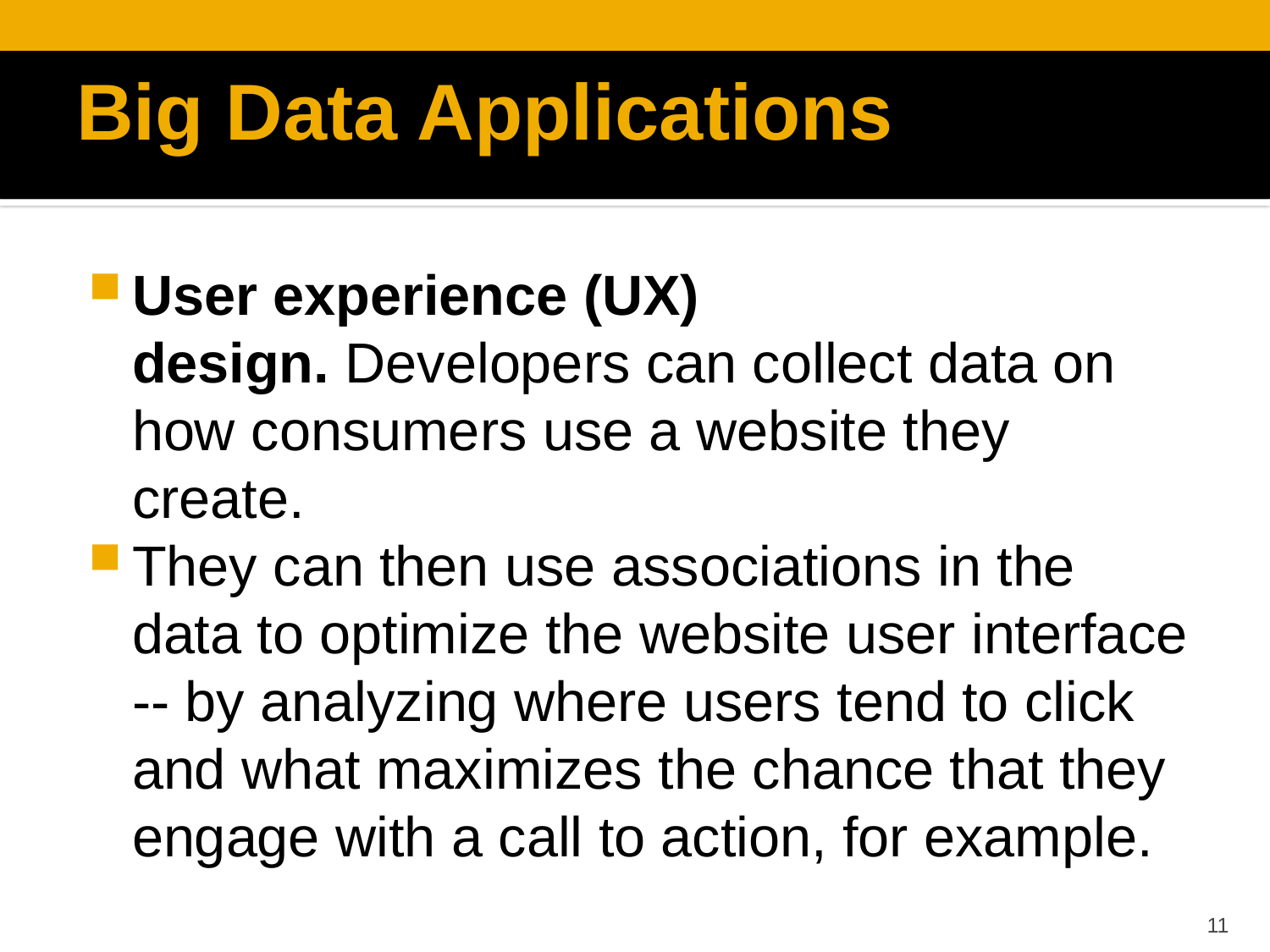

# Big Data Applications
User experience (UX) design. Developers can collect data on how consumers use a website they create.
They can then use associations in the data to optimize the website user interface -- by analyzing where users tend to click and what maximizes the chance that they engage with a call to action, for example.

11